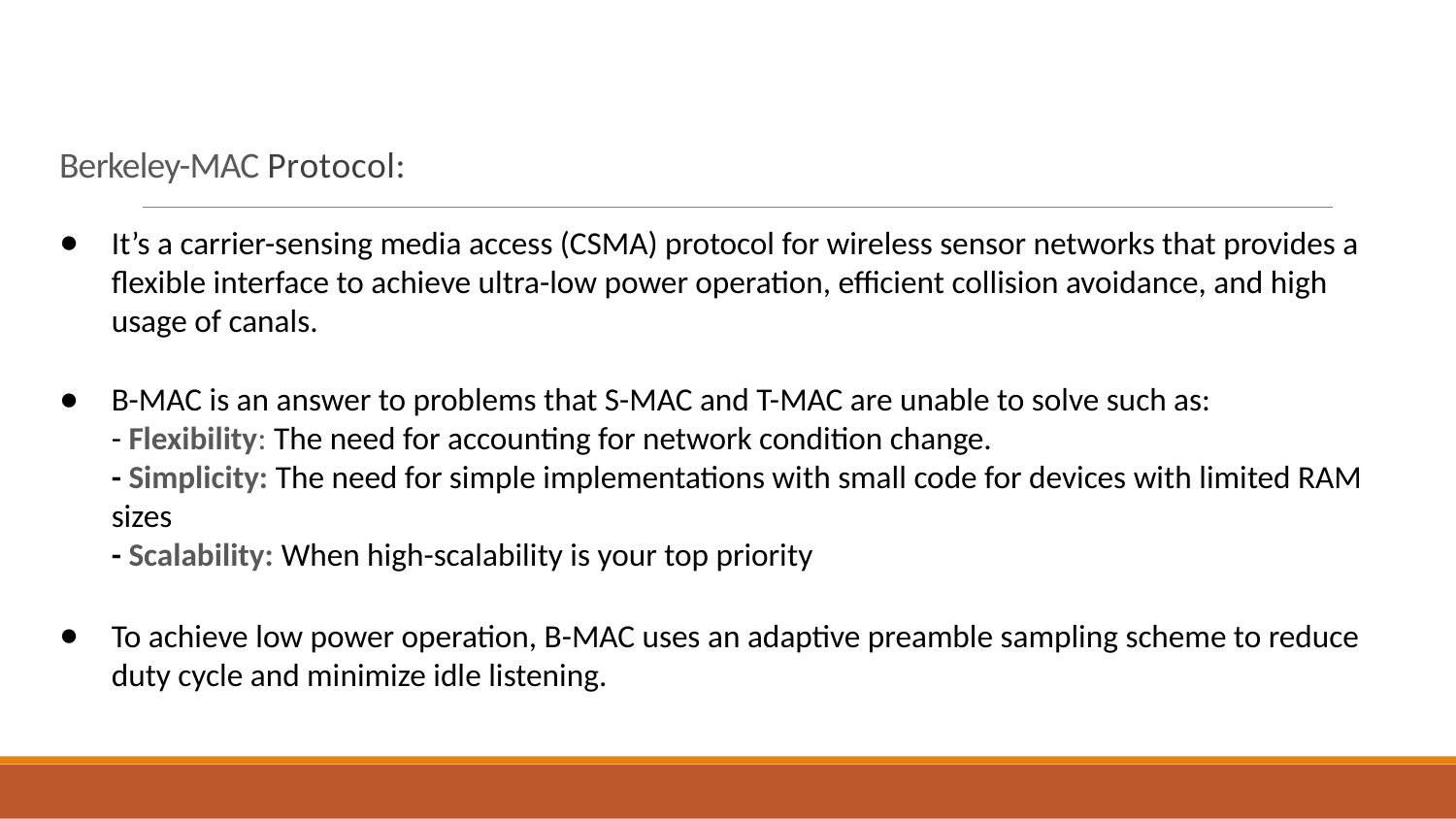

# Berkeley-MAC Protocol:
It’s a carrier-sensing media access (CSMA) protocol for wireless sensor networks that provides a flexible interface to achieve ultra-low power operation, efficient collision avoidance, and high usage of canals.
B-MAC is an answer to problems that S-MAC and T-MAC are unable to solve such as:
- Flexibility: The need for accounting for network condition change.
- Simplicity: The need for simple implementations with small code for devices with limited RAM sizes
- Scalability: When high-scalability is your top priority

To achieve low power operation, B-MAC uses an adaptive preamble sampling scheme to reduce duty cycle and minimize idle listening.